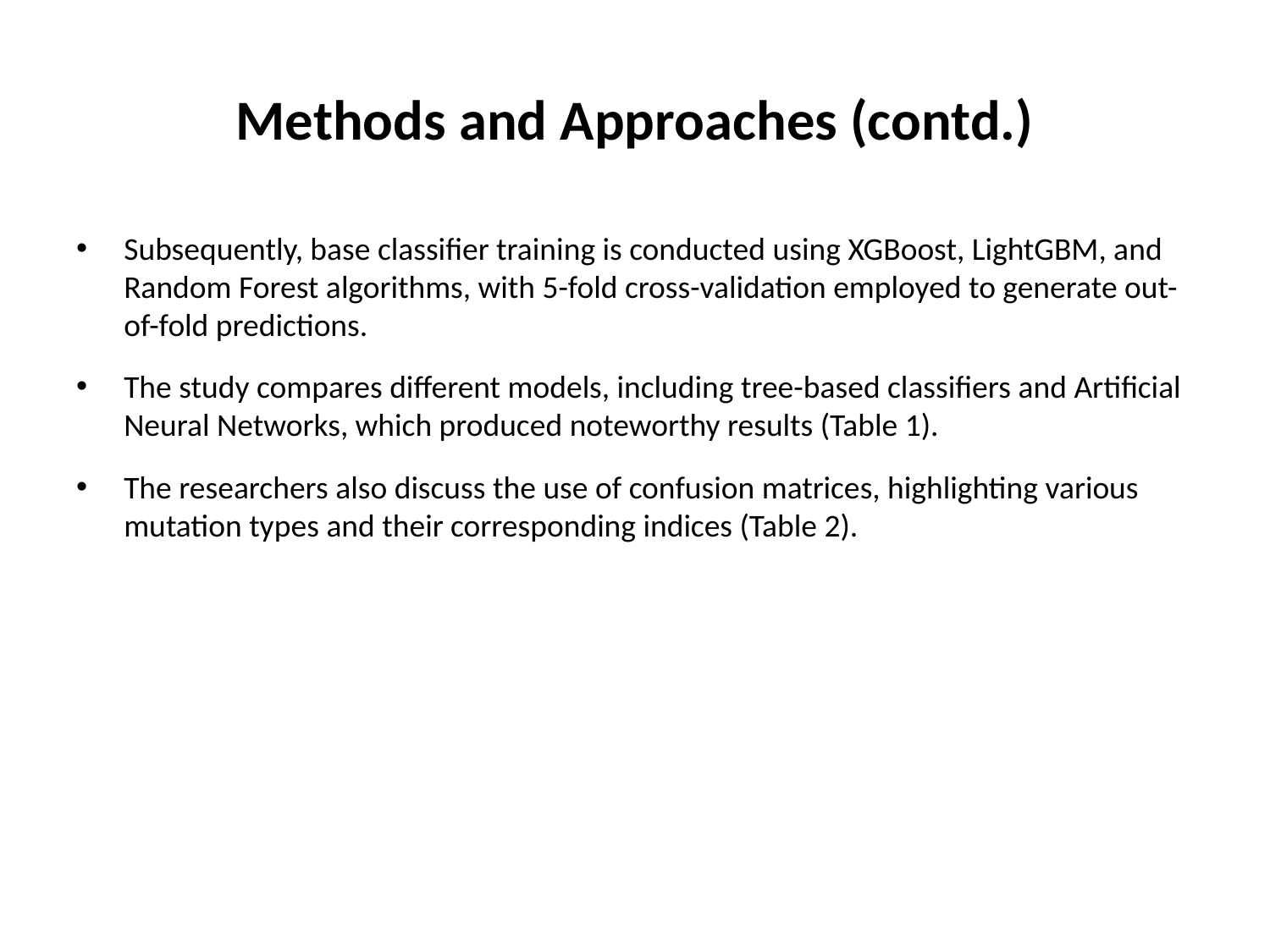

# Methods and Approaches (contd.)
Subsequently, base classifier training is conducted using XGBoost, LightGBM, and Random Forest algorithms, with 5-fold cross-validation employed to generate out-of-fold predictions.
The study compares different models, including tree-based classifiers and Artificial Neural Networks, which produced noteworthy results (Table 1).
The researchers also discuss the use of confusion matrices, highlighting various mutation types and their corresponding indices (Table 2).